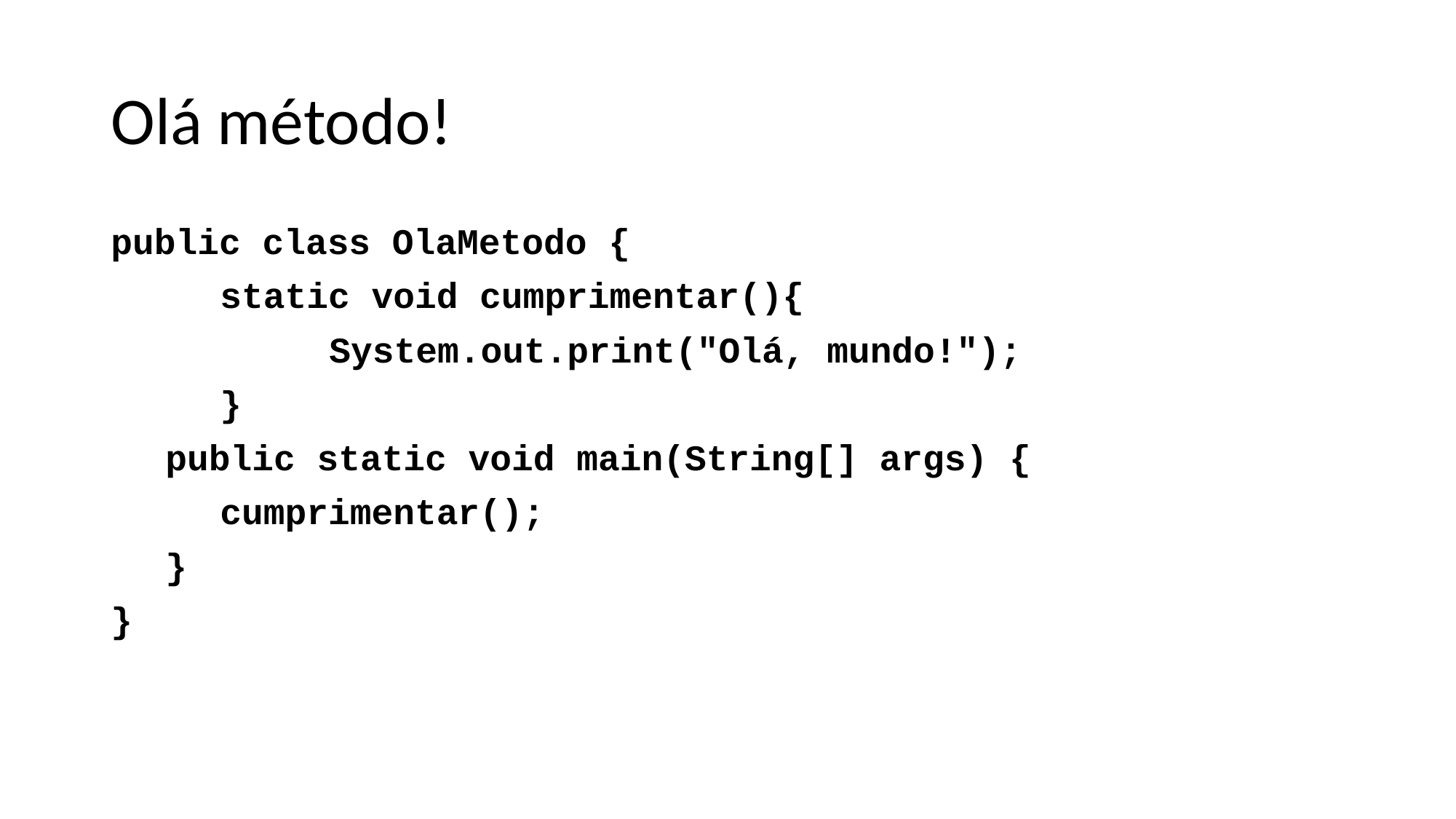

# Olá método!
public class OlaMetodo {
	static void cumprimentar(){
		System.out.print("Olá, mundo!");
	}
public static void main(String[] args) {
cumprimentar();
}
}